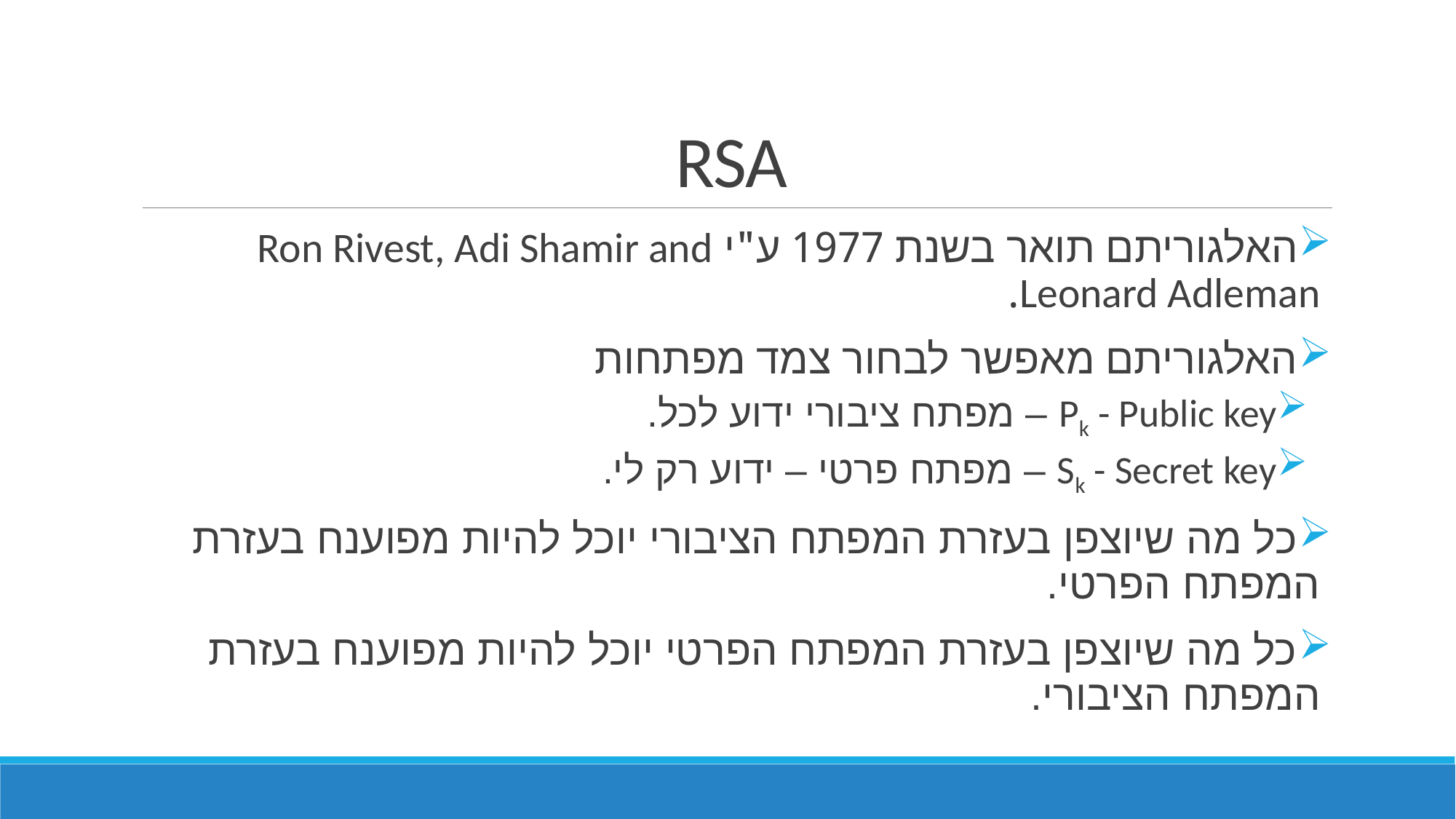

# RSA
האלגוריתם תואר בשנת 1977 ע"י Ron Rivest, Adi Shamir and Leonard Adleman.
האלגוריתם מאפשר לבחור צמד מפתחות
Pk - Public key – מפתח ציבורי ידוע לכל.
Sk - Secret key – מפתח פרטי – ידוע רק לי.
כל מה שיוצפן בעזרת המפתח הציבורי יוכל להיות מפוענח בעזרת המפתח הפרטי.
כל מה שיוצפן בעזרת המפתח הפרטי יוכל להיות מפוענח בעזרת המפתח הציבורי.